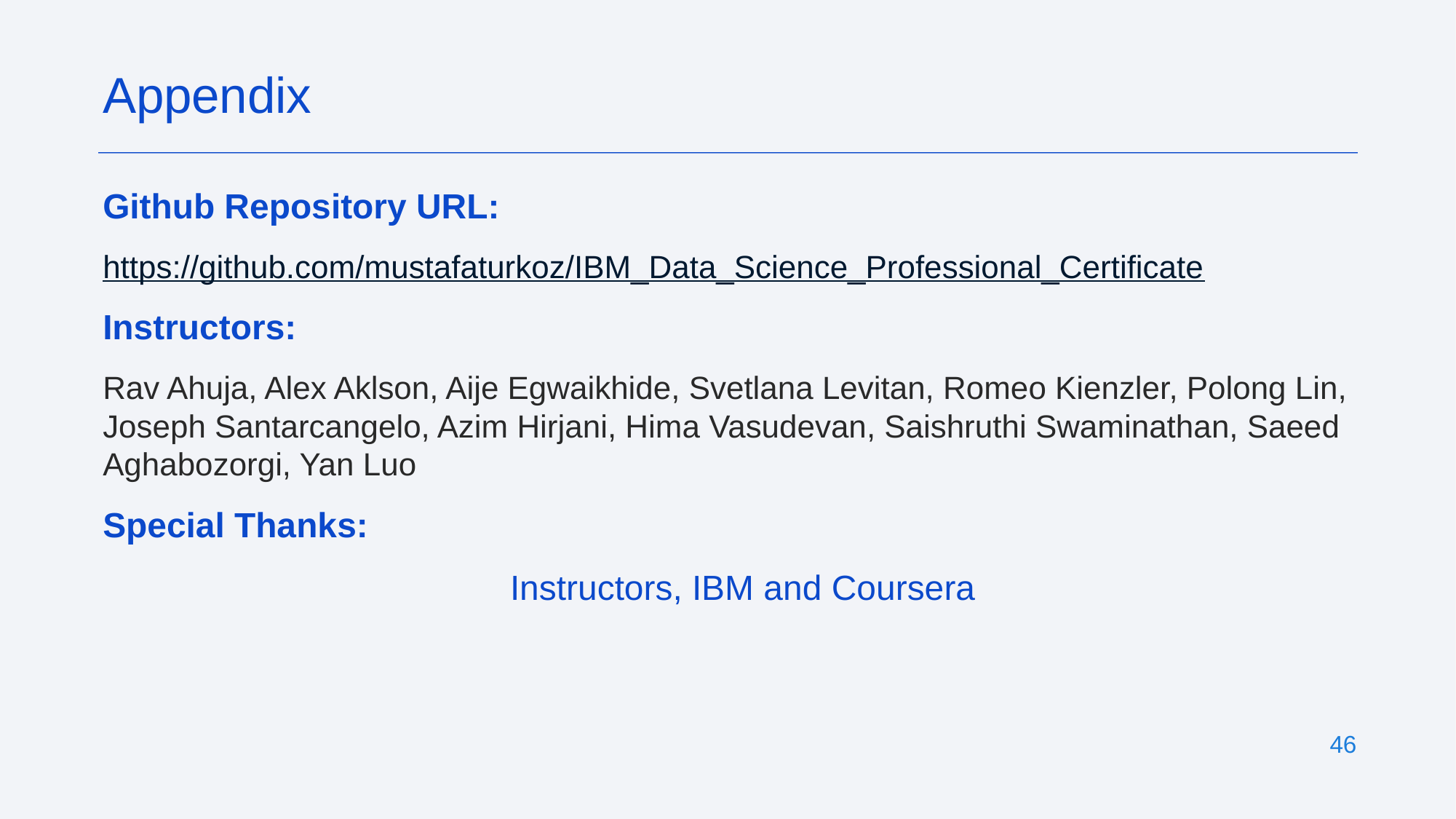

Appendix
Github Repository URL:
https://github.com/mustafaturkoz/IBM_Data_Science_Professional_Certificate
Instructors:
Rav Ahuja, Alex Aklson, Aije Egwaikhide, Svetlana Levitan, Romeo Kienzler, Polong Lin, Joseph Santarcangelo, Azim Hirjani, Hima Vasudevan, Saishruthi Swaminathan, Saeed Aghabozorgi, Yan Luo
Special Thanks:
Instructors, IBM and Coursera

46